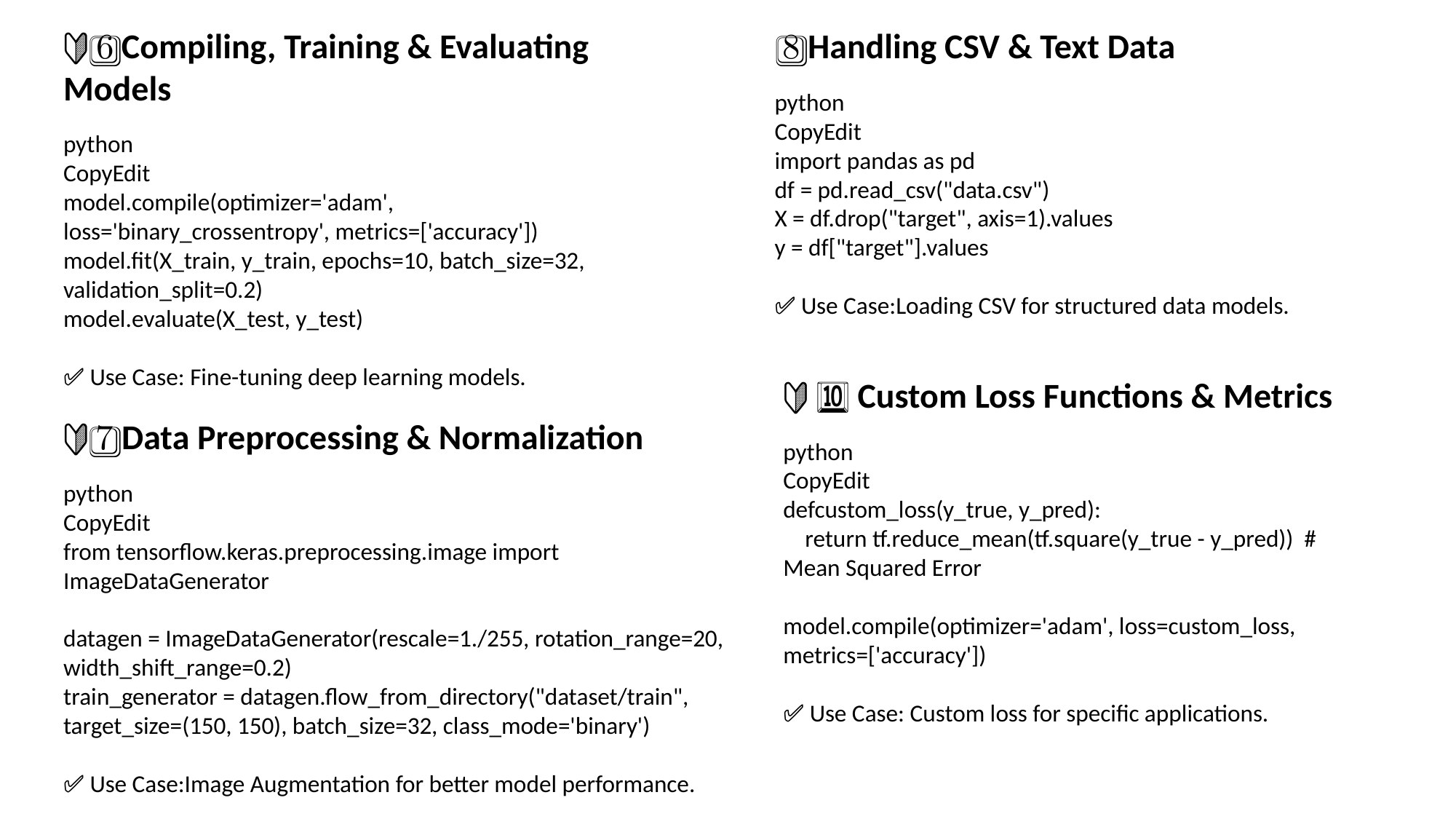

8️⃣ Handling CSV & Text Data
python
CopyEdit
import pandas as pd
df = pd.read_csv("data.csv")
X = df.drop("target", axis=1).values
y = df["target"].values

✅ Use Case:Loading CSV for structured data models.
🔰 6️⃣ Compiling, Training & Evaluating Models
python
CopyEdit
model.compile(optimizer='adam', loss='binary_crossentropy', metrics=['accuracy'])
model.fit(X_train, y_train, epochs=10, batch_size=32, validation_split=0.2)
model.evaluate(X_test, y_test)

✅ Use Case: Fine-tuning deep learning models.
🔰 🔟 Custom Loss Functions & Metrics
python
CopyEdit
defcustom_loss(y_true, y_pred):
    return tf.reduce_mean(tf.square(y_true - y_pred))  # Mean Squared Error

model.compile(optimizer='adam', loss=custom_loss, metrics=['accuracy'])

✅ Use Case: Custom loss for specific applications.
🔰 7️⃣ Data Preprocessing & Normalization
python
CopyEdit
from tensorflow.keras.preprocessing.image import ImageDataGenerator

datagen = ImageDataGenerator(rescale=1./255, rotation_range=20, width_shift_range=0.2)
train_generator = datagen.flow_from_directory("dataset/train", target_size=(150, 150), batch_size=32, class_mode='binary')

✅ Use Case:Image Augmentation for better model performance.